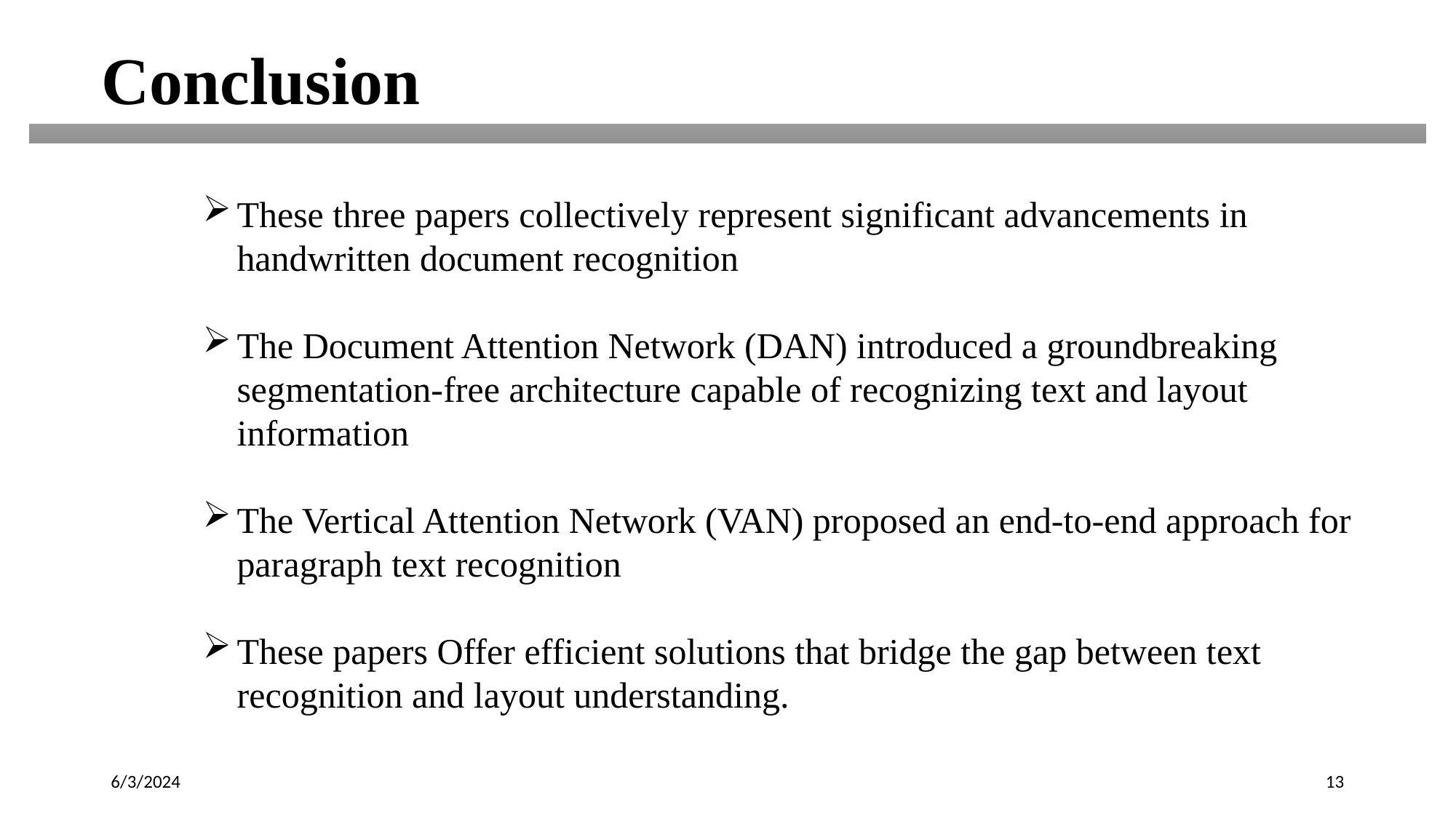

Conclusion

These three papers collectively represent significant advancements in handwritten document recognition

The Document Attention Network (DAN) introduced a groundbreaking segmentation-free architecture capable of recognizing text and layout information

The Vertical Attention Network (VAN) proposed an end-to-end approach for paragraph text recognition

These papers Offer efficient solutions that bridge the gap between text recognition and layout understanding.
6/3/2024
13